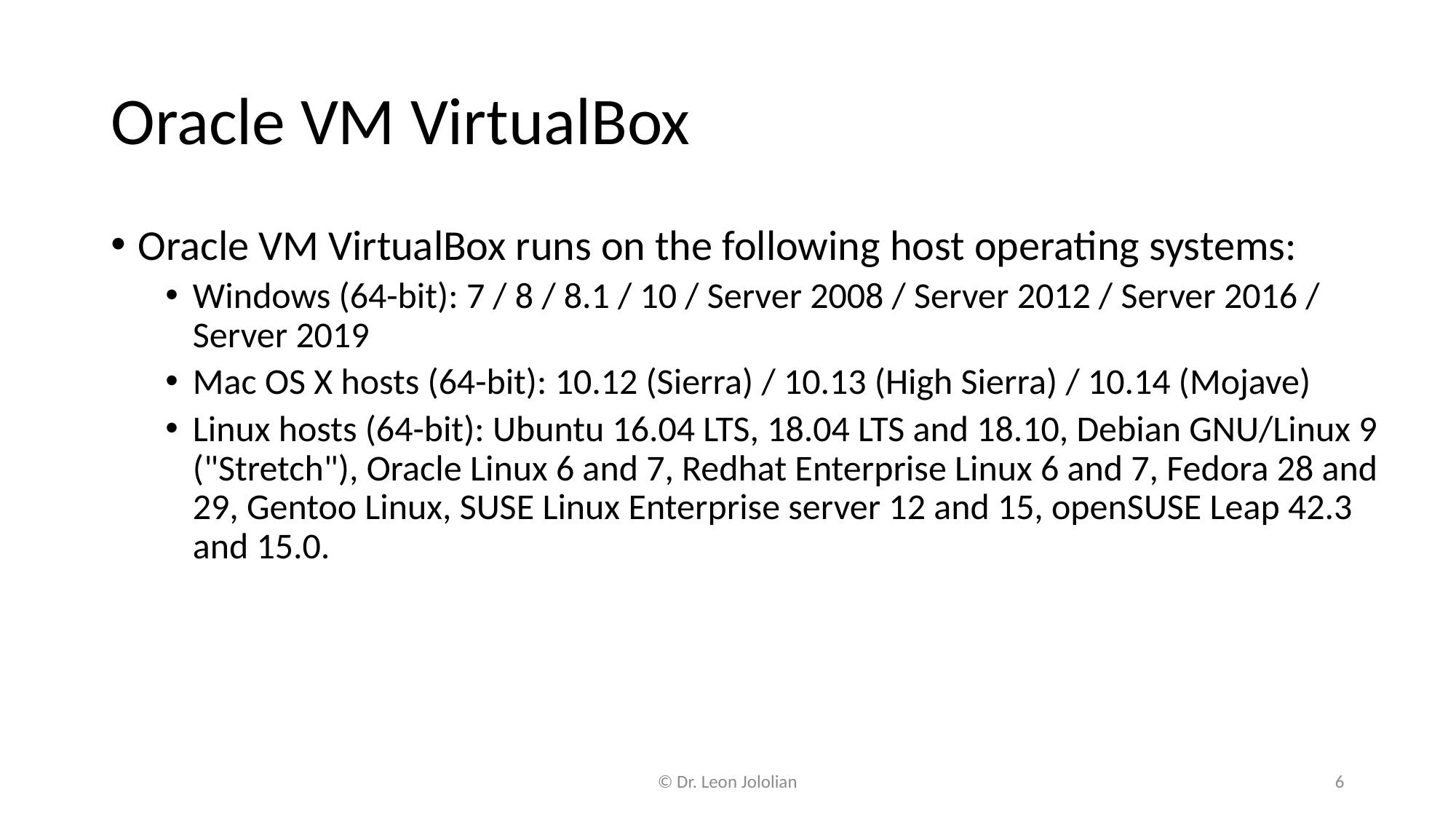

# Oracle VM VirtualBox
Oracle VM VirtualBox runs on the following host operating systems:
Windows (64-bit): 7 / 8 / 8.1 / 10 / Server 2008 / Server 2012 / Server 2016 / Server 2019
Mac OS X hosts (64-bit): 10.12 (Sierra) / 10.13 (High Sierra) / 10.14 (Mojave)
Linux hosts (64-bit): Ubuntu 16.04 LTS, 18.04 LTS and 18.10, Debian GNU/Linux 9 ("Stretch"), Oracle Linux 6 and 7, Redhat Enterprise Linux 6 and 7, Fedora 28 and 29, Gentoo Linux, SUSE Linux Enterprise server 12 and 15, openSUSE Leap 42.3 and 15.0.
© Dr. Leon Jololian
6